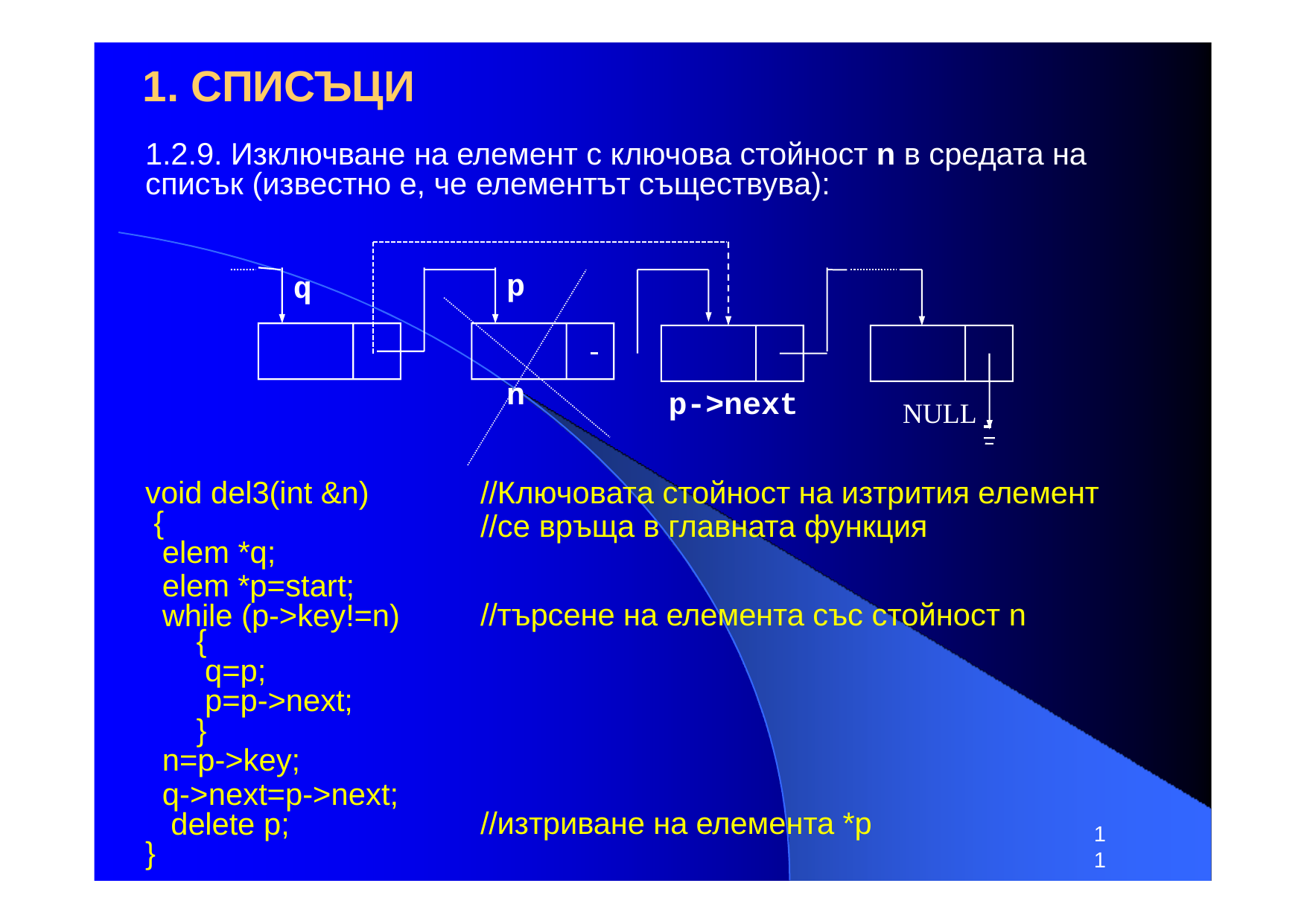

# 1. СПИСЪЦИ
1.2.9. Изключване на елемент с ключова стойност n в средата на  списък (известно е, че елементът съществува):

p  n
q

p->next
NULL

void del3(int &n)
{
elem *q;
elem *p=start;  while (p->key!=n)
{
q=p;
p=p->next;
}
n=p->key;
q->next=p->next;  delete p;
}
//Ключовата стойност на изтрития елемент
//се връща в главната функция
//търсене на елемента със стойност n
//изтриване на елемента *p
11